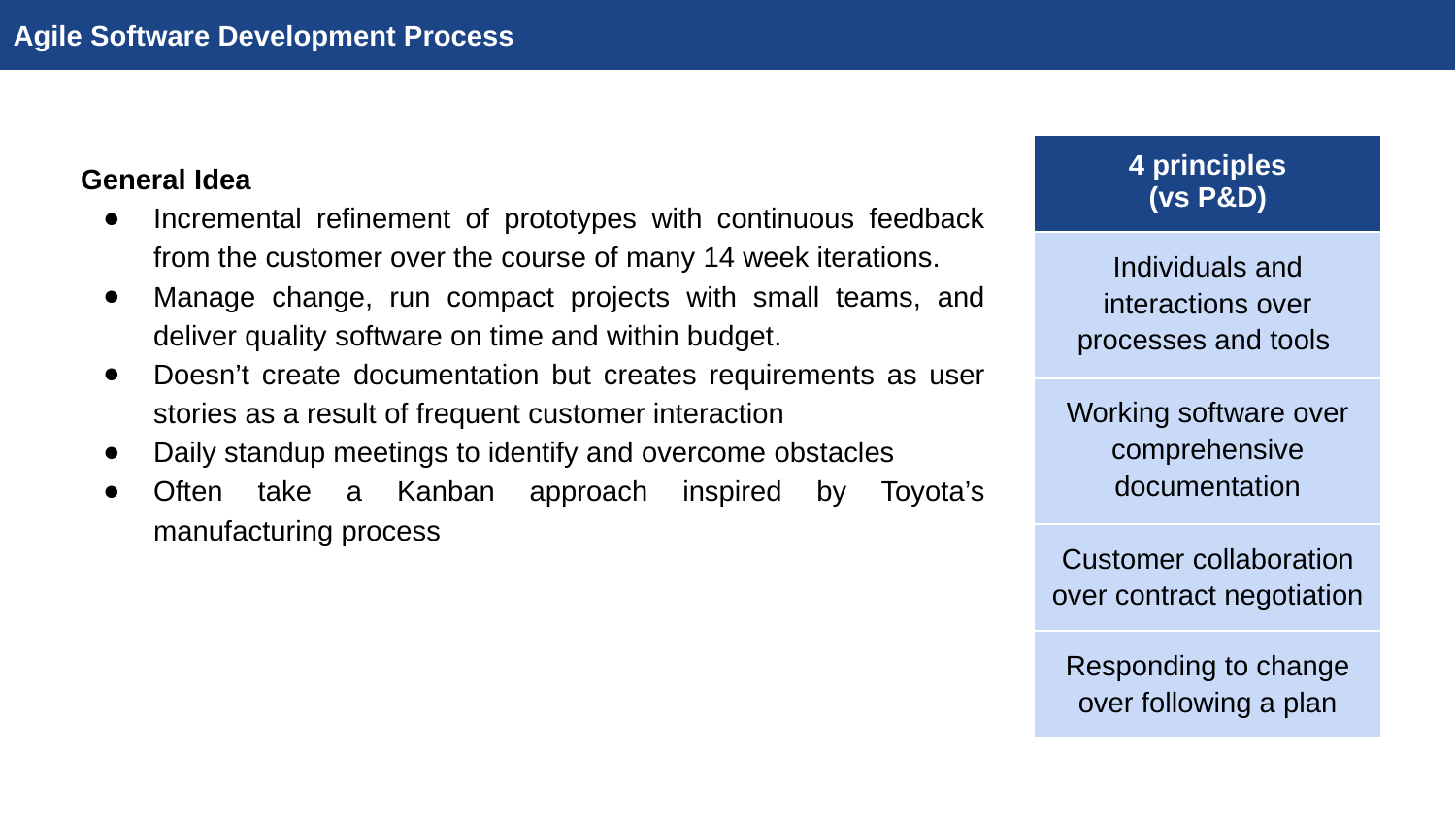

Agile Software Development Process
General Idea
Incremental refinement of prototypes with continuous feedback from the customer over the course of many 14 week iterations.
Manage change, run compact projects with small teams, and deliver quality software on time and within budget.
Doesn’t create documentation but creates requirements as user stories as a result of frequent customer interaction
Daily standup meetings to identify and overcome obstacles
Often take a Kanban approach inspired by Toyota’s manufacturing process

| 4 principles (vs P&D) |
| --- |
| Individuals and interactions over processes and tools |
| Working software over comprehensive documentation |
| Customer collaboration over contract negotiation |
| Responding to change over following a plan |